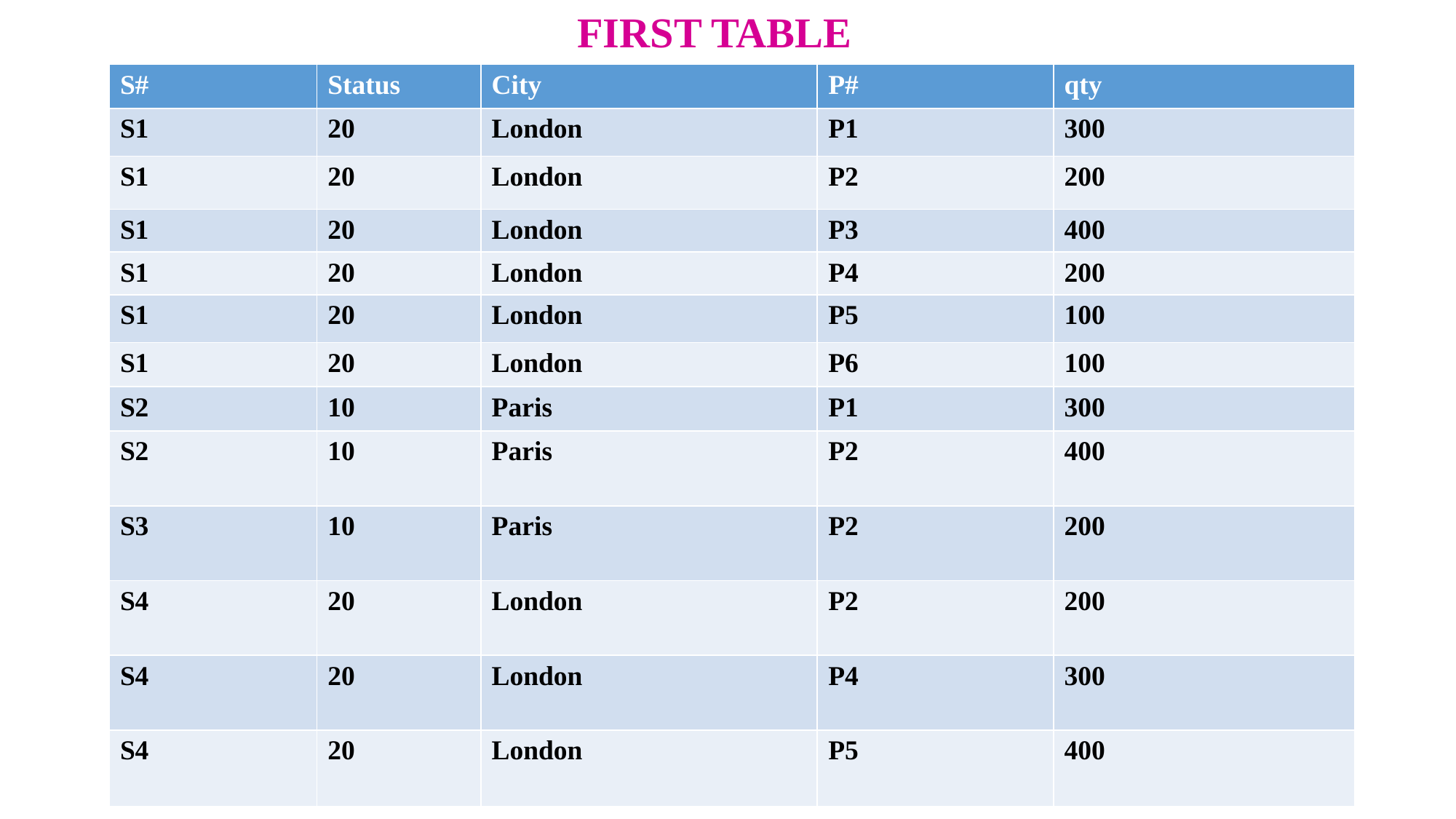

FIRST TABLE
| S# | Status | City | P# | qty |
| --- | --- | --- | --- | --- |
| S1 | 20 | London | P1 | 300 |
| S1 | 20 | London | P2 | 200 |
| S1 | 20 | London | P3 | 400 |
| S1 | 20 | London | P4 | 200 |
| S1 | 20 | London | P5 | 100 |
| S1 | 20 | London | P6 | 100 |
| S2 | 10 | Paris | P1 | 300 |
| S2 | 10 | Paris | P2 | 400 |
| S3 | 10 | Paris | P2 | 200 |
| S4 | 20 | London | P2 | 200 |
| S4 | 20 | London | P4 | 300 |
| S4 | 20 | London | P5 | 400 |
74